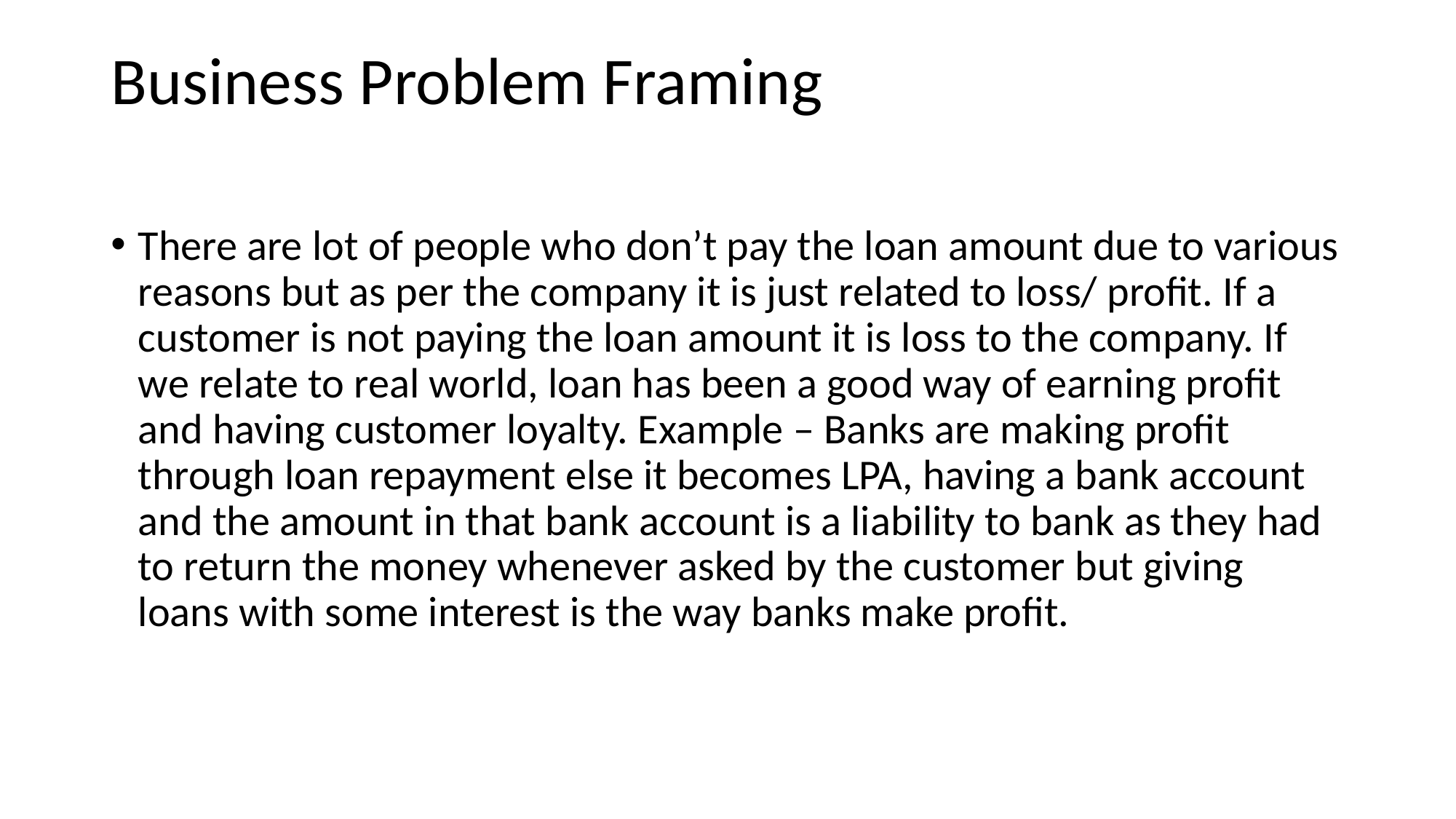

# Business Problem Framing
There are lot of people who don’t pay the loan amount due to various reasons but as per the company it is just related to loss/ profit. If a customer is not paying the loan amount it is loss to the company. If we relate to real world, loan has been a good way of earning profit and having customer loyalty. Example – Banks are making profit through loan repayment else it becomes LPA, having a bank account and the amount in that bank account is a liability to bank as they had to return the money whenever asked by the customer but giving loans with some interest is the way banks make profit.